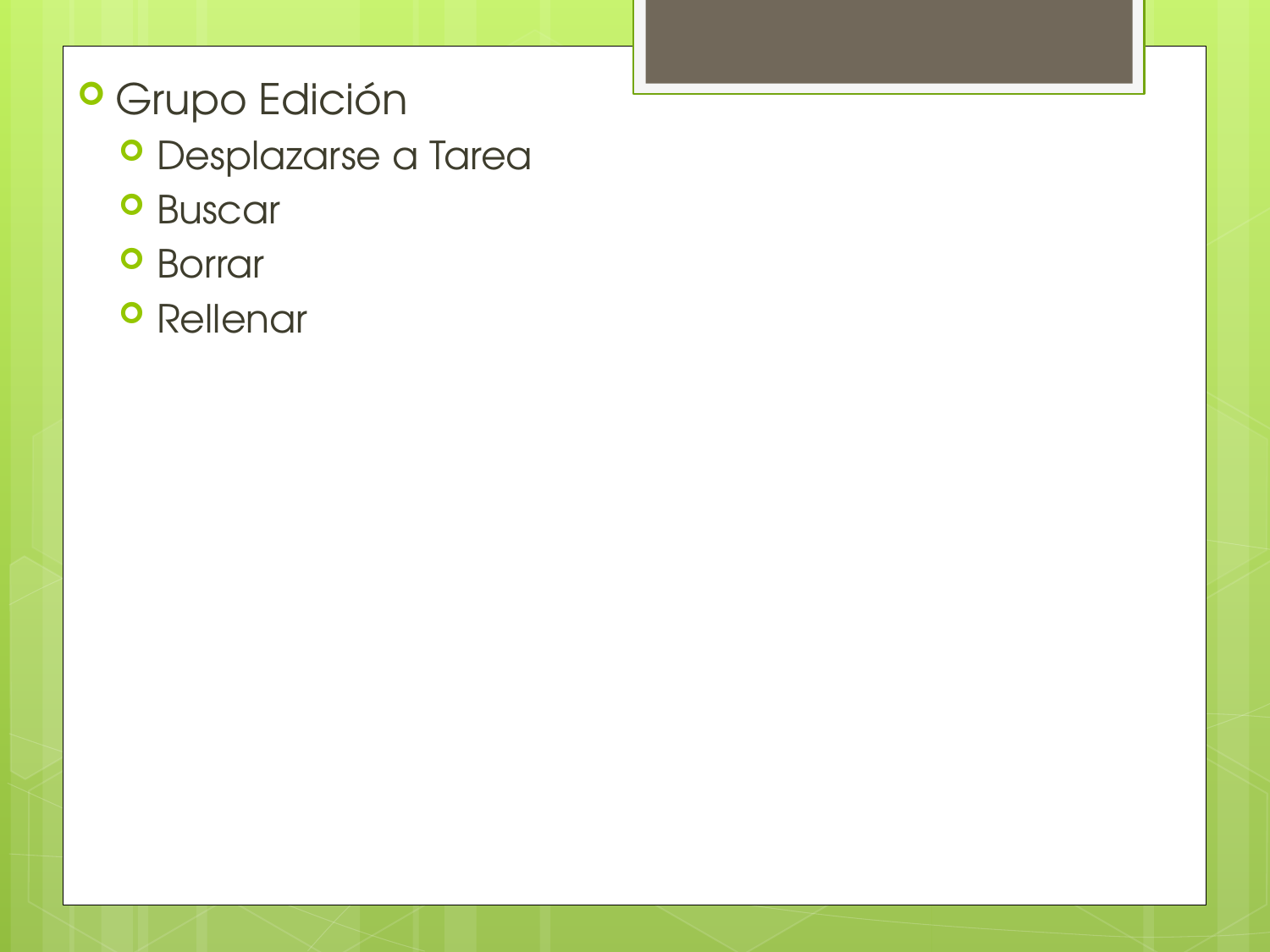

Grupo Edición
Desplazarse a Tarea
Buscar
Borrar
Rellenar